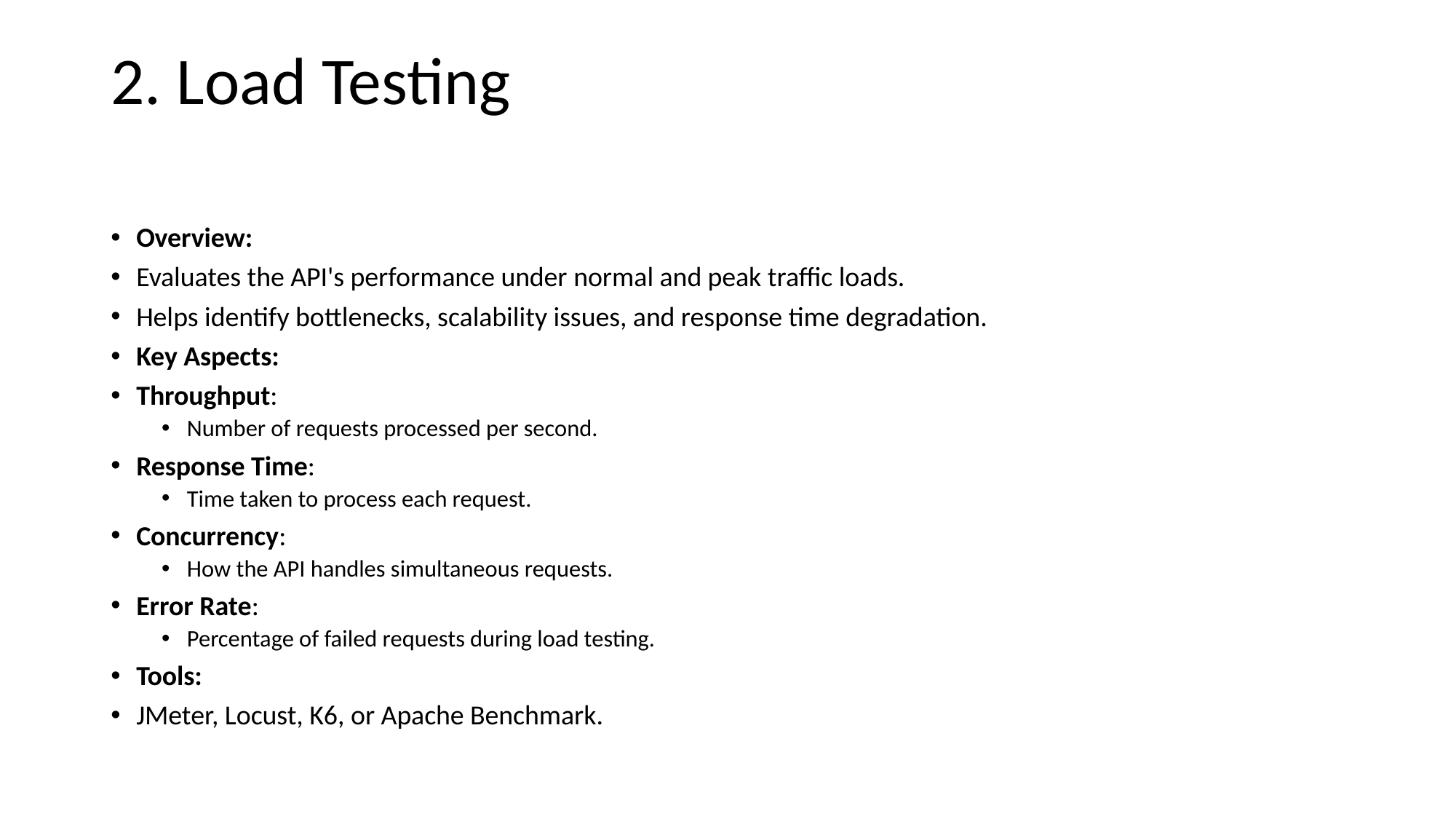

# 2. Load Testing
Overview:
Evaluates the API's performance under normal and peak traffic loads.
Helps identify bottlenecks, scalability issues, and response time degradation.
Key Aspects:
Throughput:
Number of requests processed per second.
Response Time:
Time taken to process each request.
Concurrency:
How the API handles simultaneous requests.
Error Rate:
Percentage of failed requests during load testing.
Tools:
JMeter, Locust, K6, or Apache Benchmark.